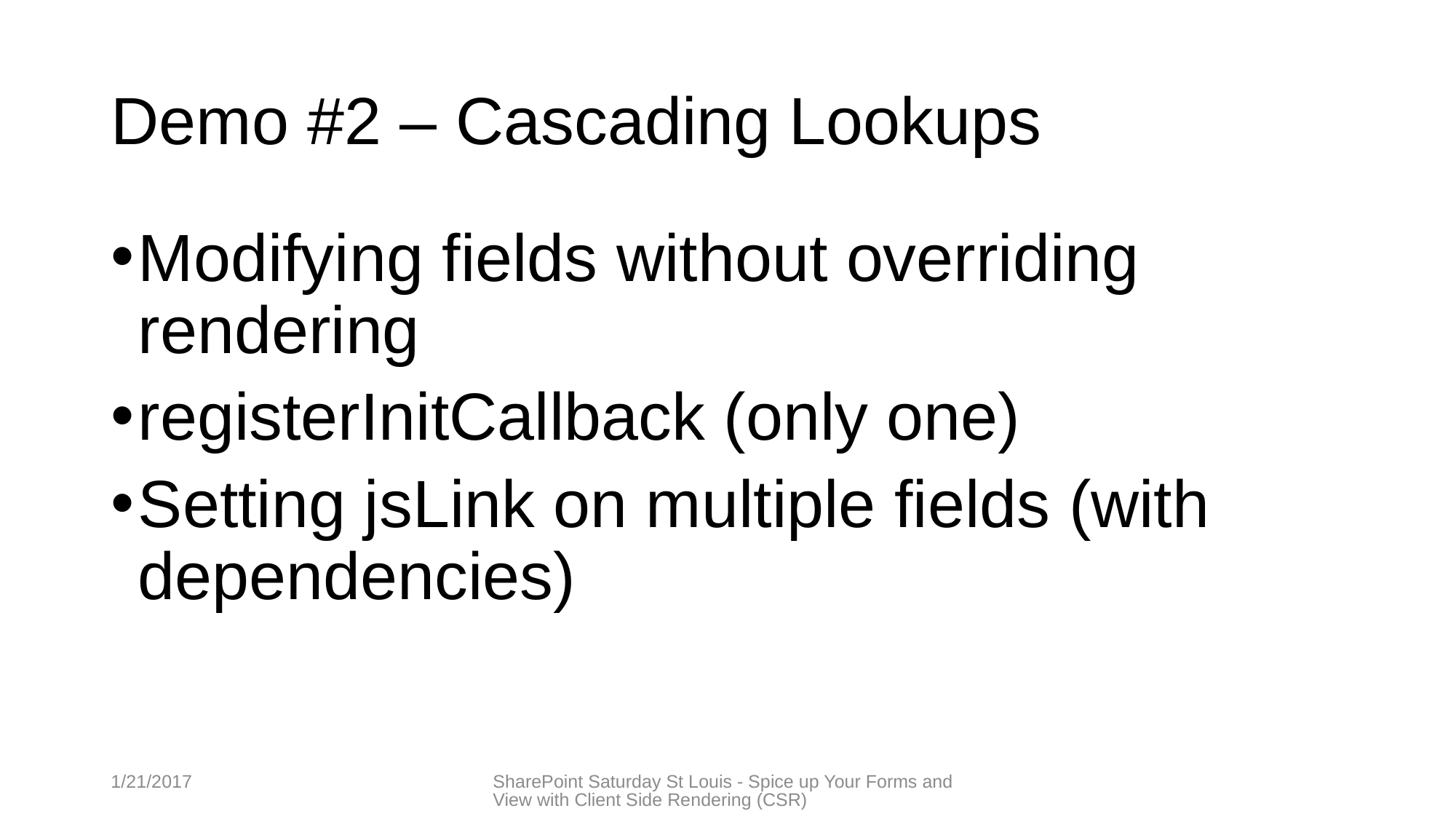

# Demo #2 – Cascading Lookups
Modifying fields without overriding rendering
registerInitCallback (only one)
Setting jsLink on multiple fields (with dependencies)

1/21/2017
SharePoint Saturday St Louis - Spice up Your Forms and View with Client Side Rendering (CSR)